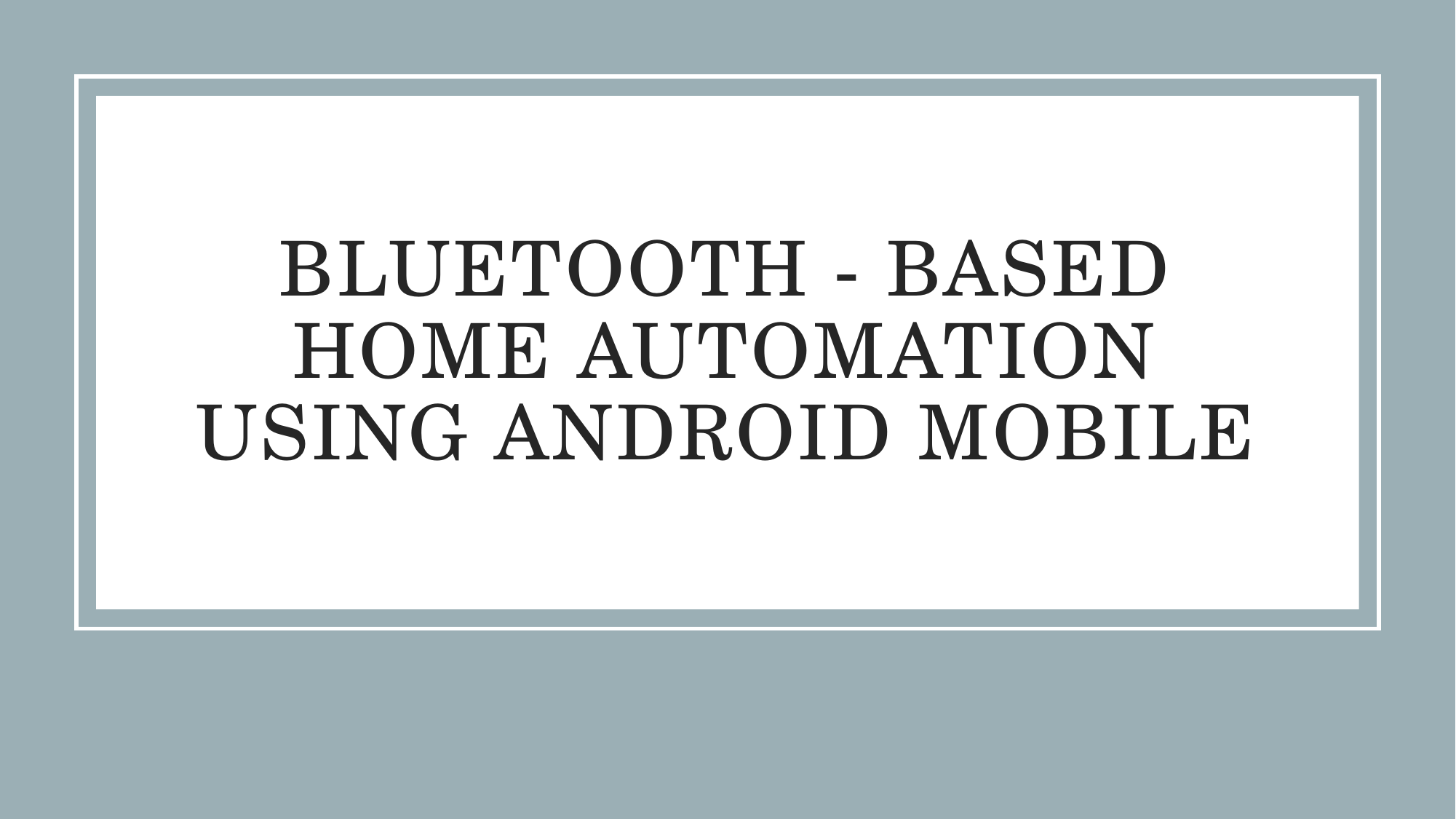

# BLUETOOTH - BASED HOME AUTOMATION USING ANDROID MOBILE